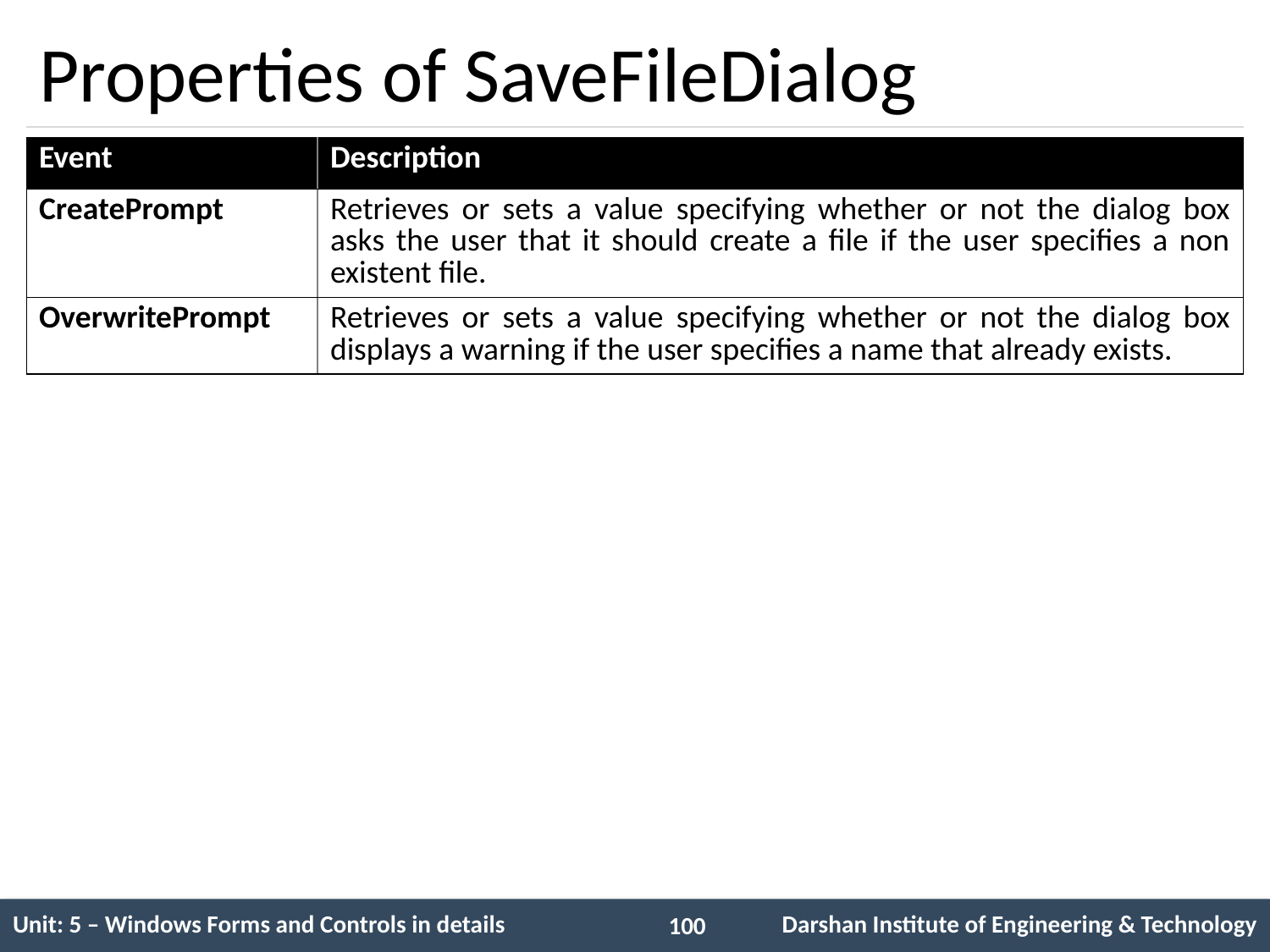

# Properties of SaveFileDialog
| Event | Description |
| --- | --- |
| CreatePrompt | Retrieves or sets a value specifying whether or not the dialog box asks the user that it should create a file if the user specifies a non existent file. |
| OverwritePrompt | Retrieves or sets a value specifying whether or not the dialog box displays a warning if the user specifies a name that already exists. |